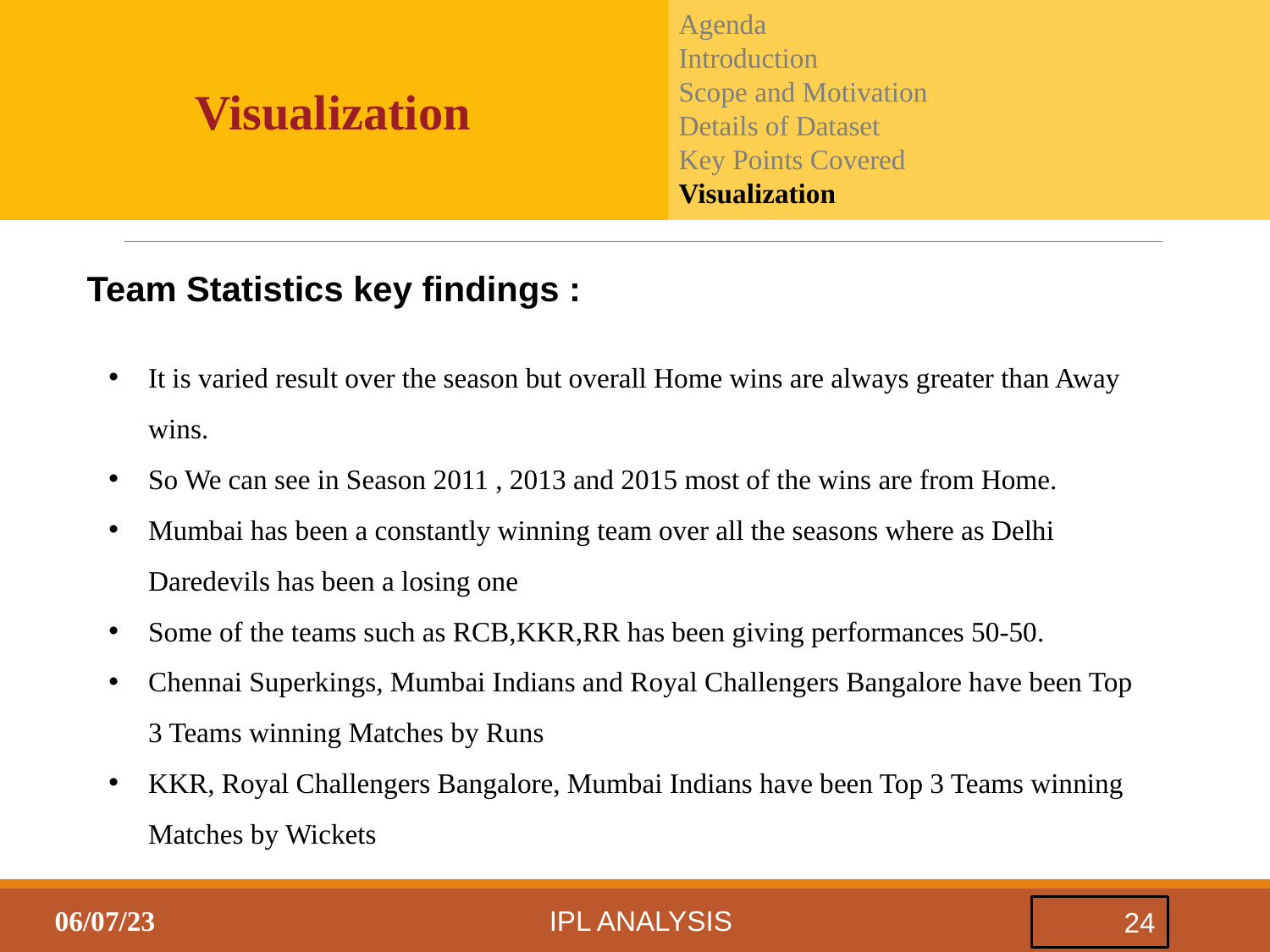

Agenda
Introduction
Scope and Motivation
Details of Dataset
Key Points Covered
Visualization

Visualization
Team Statistics key findings :
It is varied result over the season but overall Home wins are always greater than Away wins.
So We can see in Season 2011 , 2013 and 2015 most of the wins are from Home.
Mumbai has been a constantly winning team over all the seasons where as Delhi Daredevils has been a losing one
Some of the teams such as RCB,KKR,RR has been giving performances 50-50.
Chennai Superkings, Mumbai Indians and Royal Challengers Bangalore have been Top 3 Teams winning Matches by Runs
KKR, Royal Challengers Bangalore, Mumbai Indians have been Top 3 Teams winning Matches by Wickets

06/07/23
IPL ANALYSIS
24